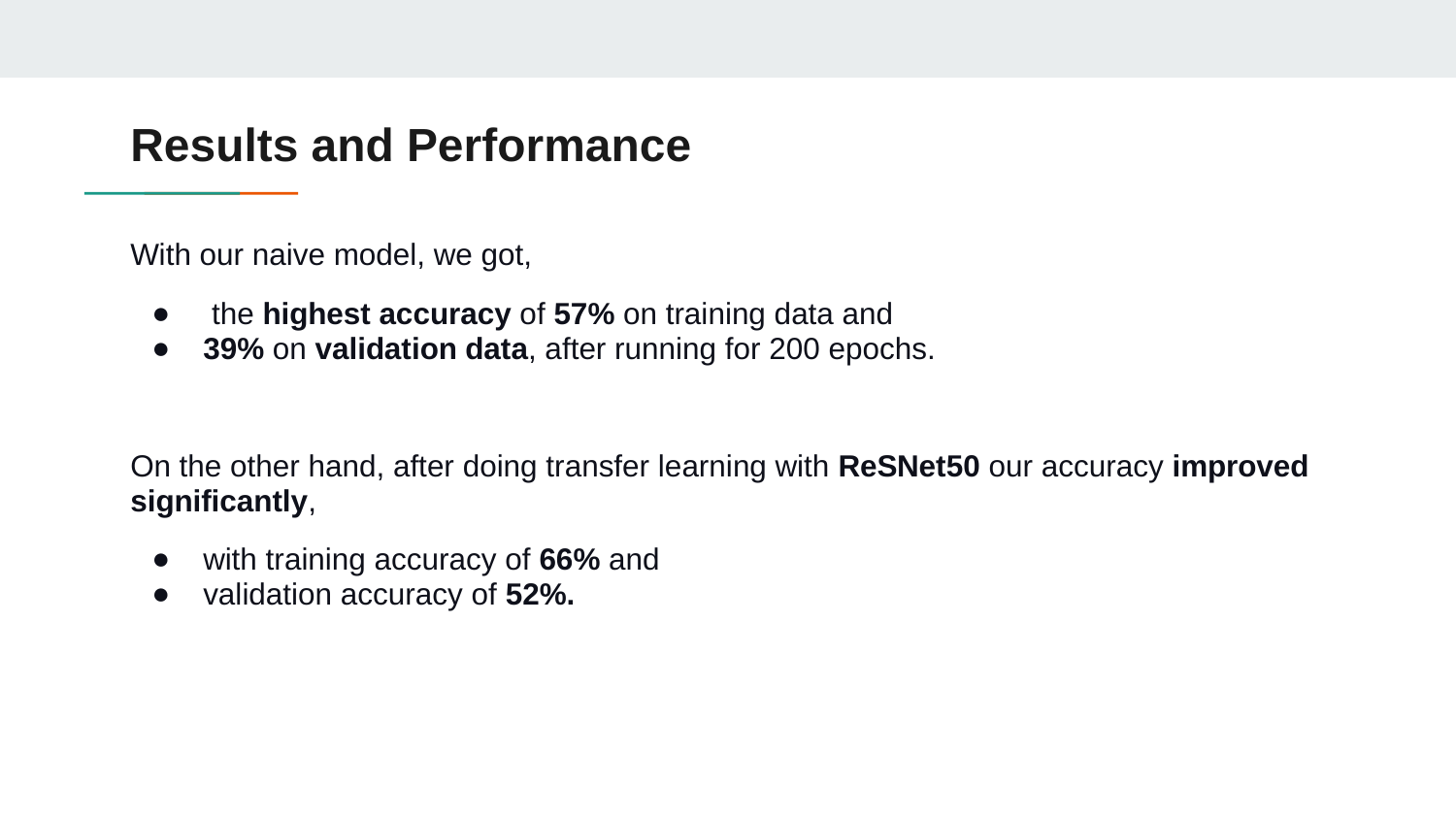

# Results and Performance
With our naive model, we got,
 the highest accuracy of 57% on training data and
39% on validation data, after running for 200 epochs.

On the other hand, after doing transfer learning with ReSNet50 our accuracy improved significantly,
with training accuracy of 66% and
validation accuracy of 52%.